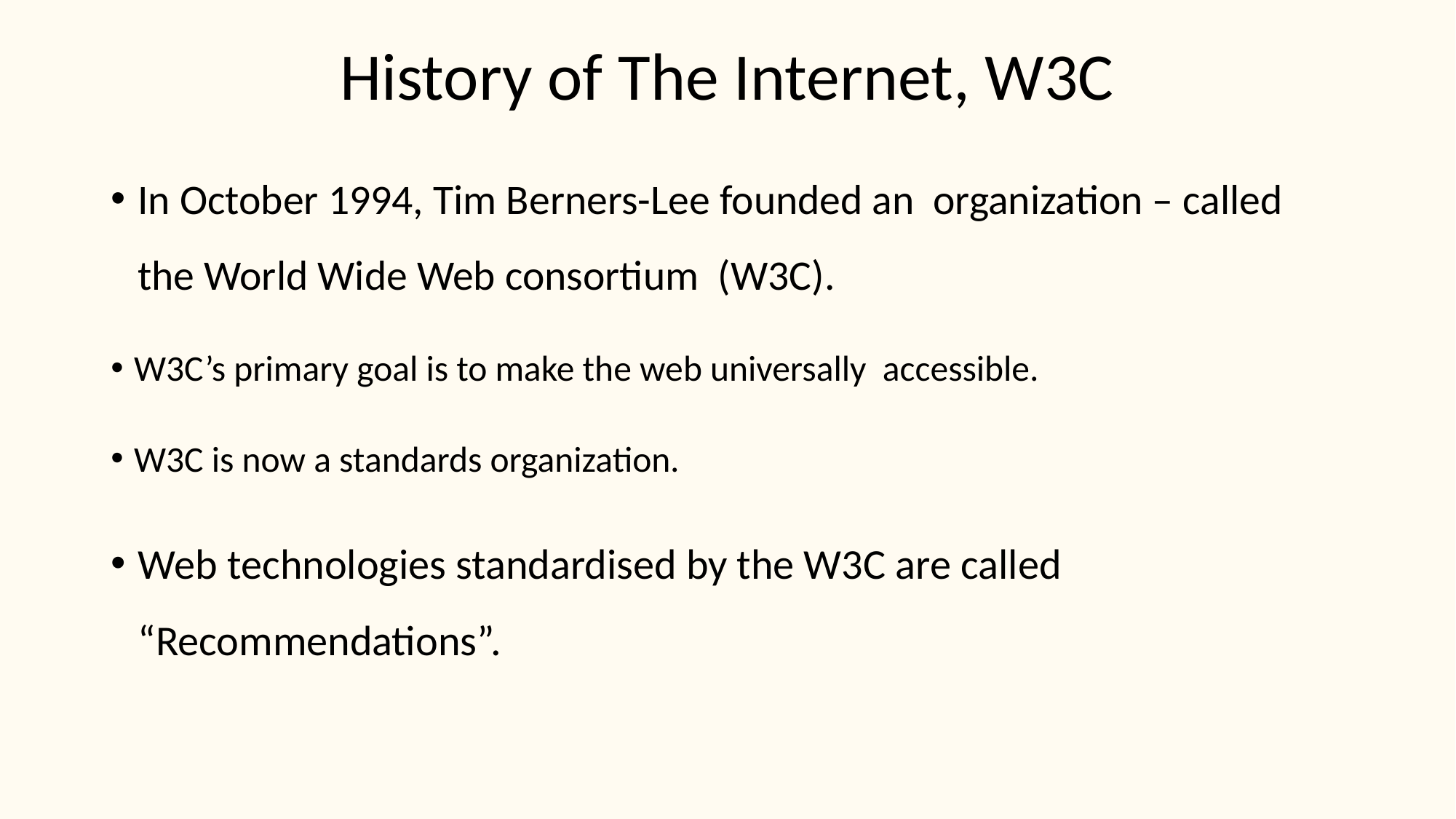

# History of The Internet, W3C
In October 1994, Tim Berners-Lee founded an  organization – called the World Wide Web consortium  (W3C).
W3C’s primary goal is to make the web universally  accessible.
W3C is now a standards organization.
Web technologies standardised by the W3C are called “Recommendations”.